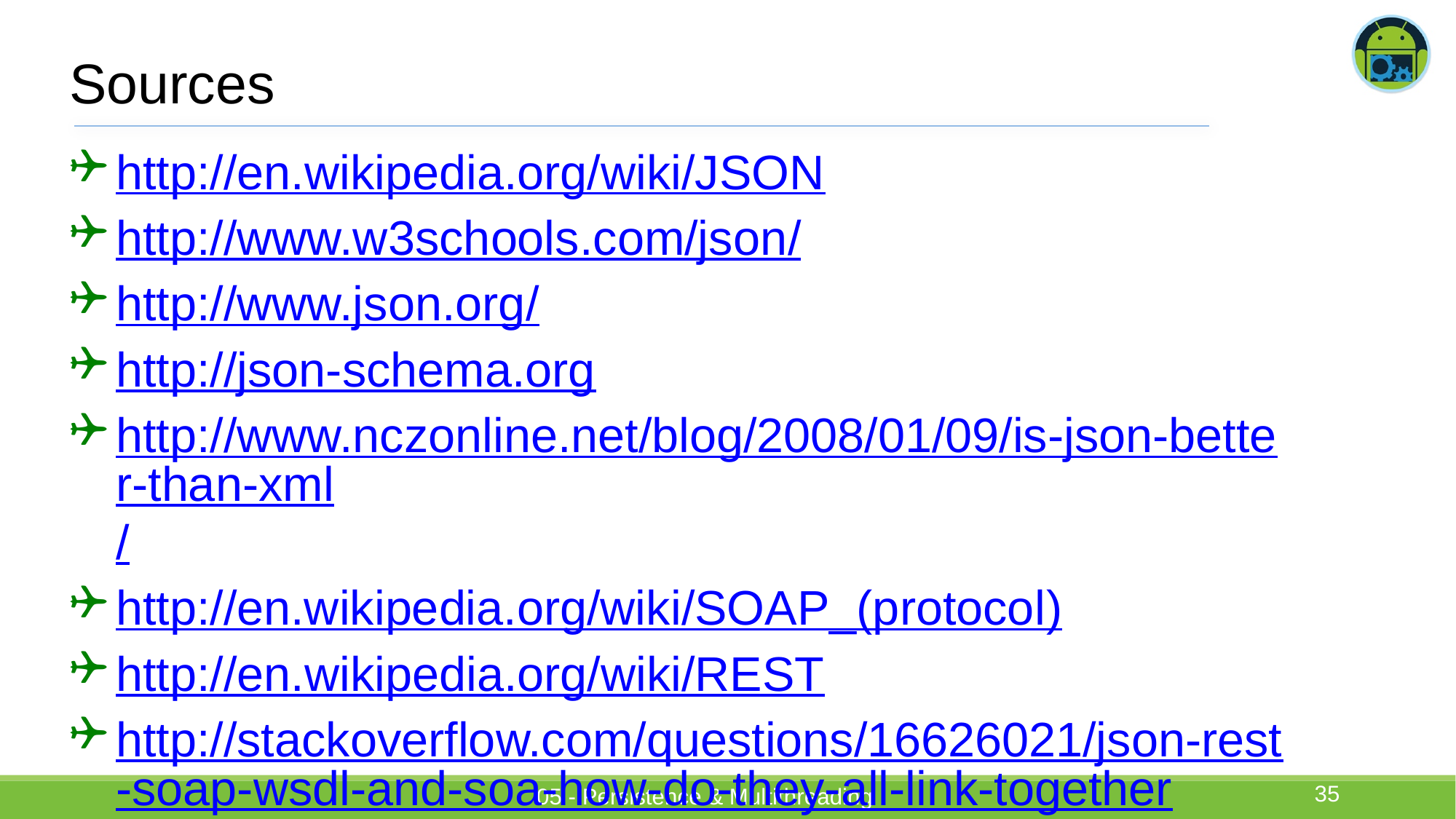

# Sources
http://en.wikipedia.org/wiki/JSON
http://www.w3schools.com/json/
http://www.json.org/
http://json-schema.org
http://www.nczonline.net/blog/2008/01/09/is-json-better-than-xml/
http://en.wikipedia.org/wiki/SOAP_(protocol)
http://en.wikipedia.org/wiki/REST
http://stackoverflow.com/questions/16626021/json-rest-soap-wsdl-and-soa-how-do-they-all-link-together
35
05 - Persistence & Multithreading